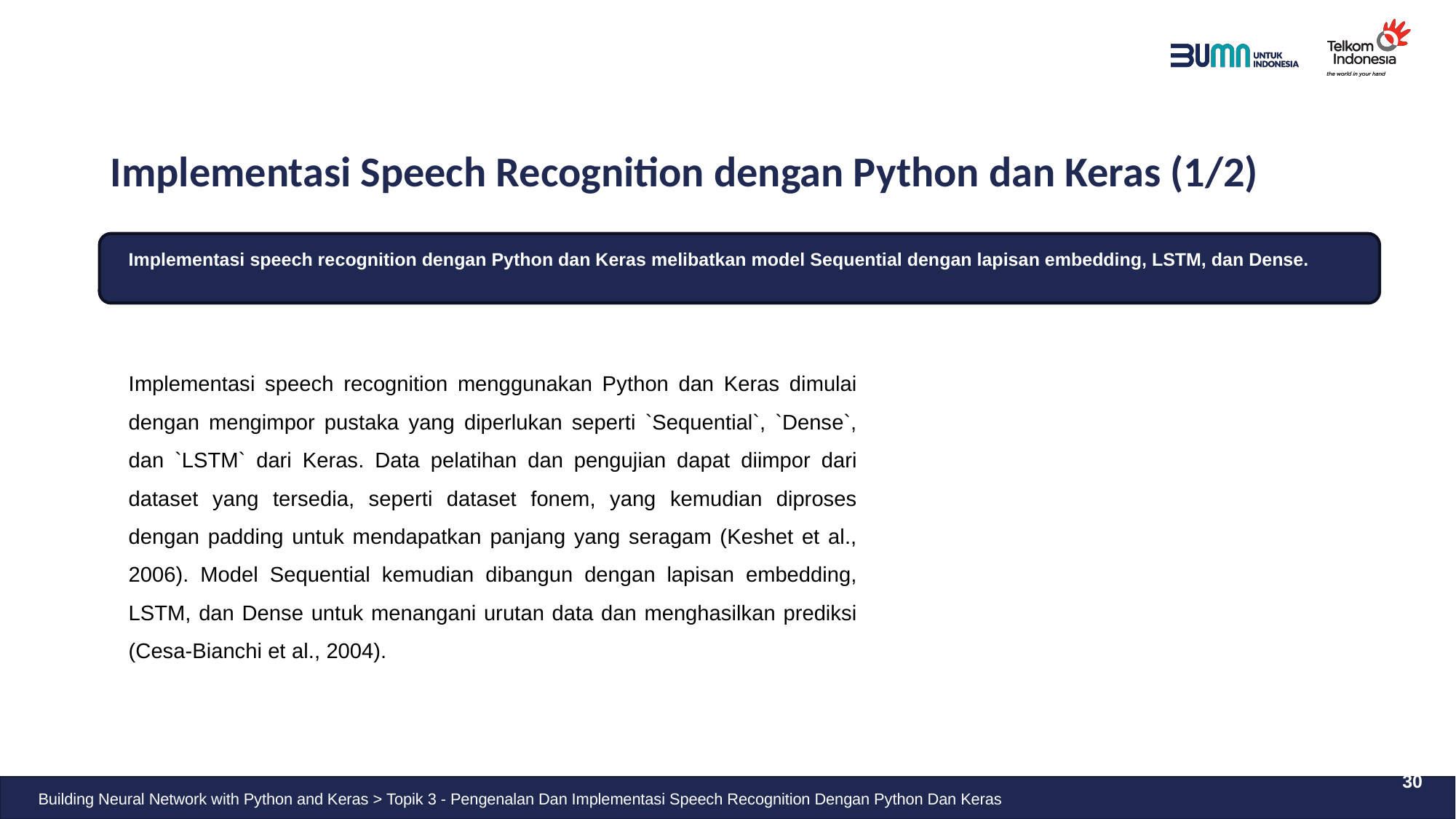

# Implementasi Speech Recognition dengan Python dan Keras (1/2)
Implementasi speech recognition dengan Python dan Keras melibatkan model Sequential dengan lapisan embedding, LSTM, dan Dense.
Implementasi speech recognition menggunakan Python dan Keras dimulai dengan mengimpor pustaka yang diperlukan seperti `Sequential`, `Dense`, dan `LSTM` dari Keras. Data pelatihan dan pengujian dapat diimpor dari dataset yang tersedia, seperti dataset fonem, yang kemudian diproses dengan padding untuk mendapatkan panjang yang seragam (Keshet et al., 2006). Model Sequential kemudian dibangun dengan lapisan embedding, LSTM, dan Dense untuk menangani urutan data dan menghasilkan prediksi (Cesa-Bianchi et al., 2004).
30
Building Neural Network with Python and Keras > Topik 3 - Pengenalan Dan Implementasi Speech Recognition Dengan Python Dan Keras